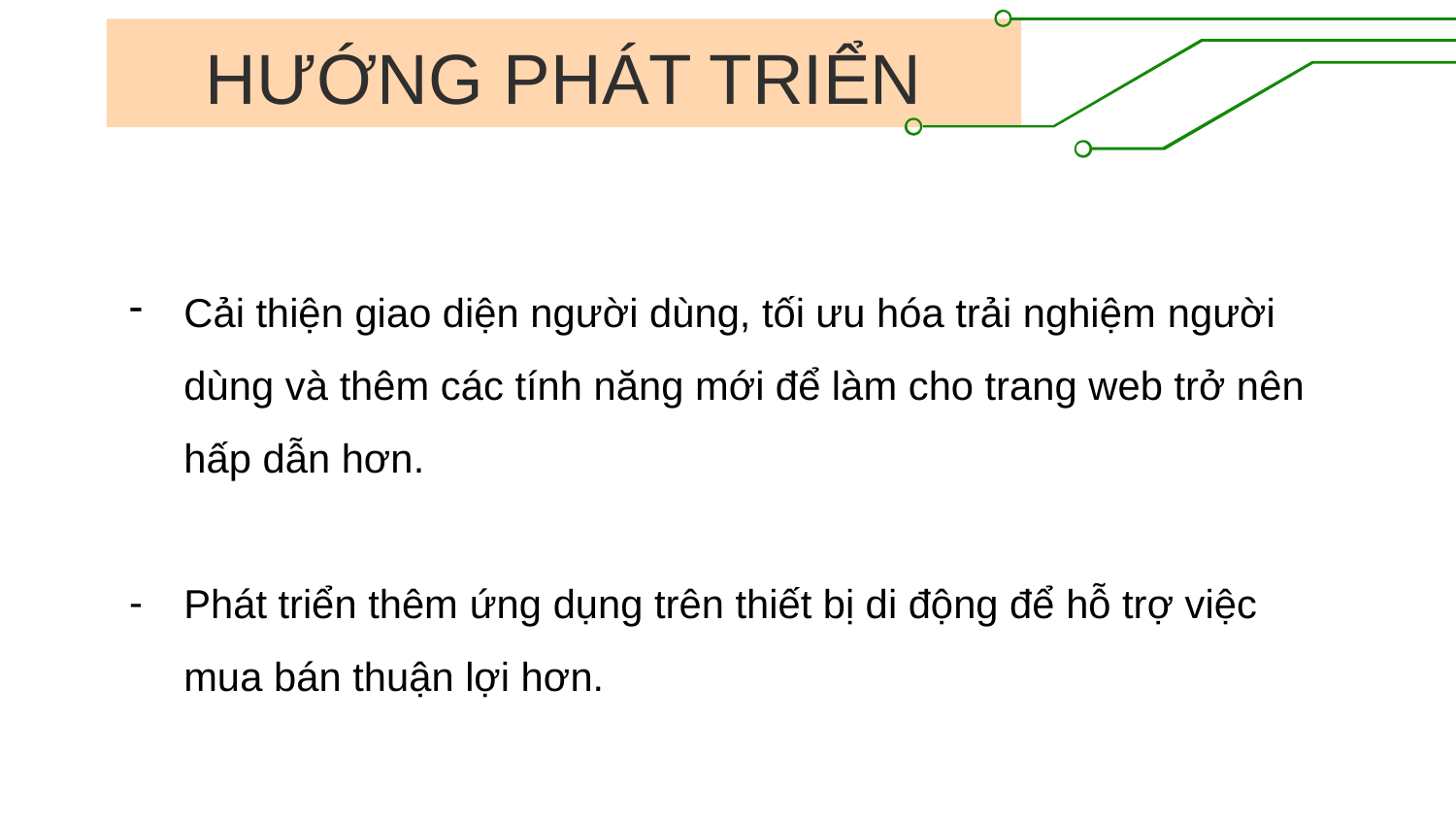

# HƯỚNG PHÁT TRIỂN
Cải thiện giao diện người dùng, tối ưu hóa trải nghiệm người dùng và thêm các tính năng mới để làm cho trang web trở nên hấp dẫn hơn.

Phát triển thêm ứng dụng trên thiết bị di động để hỗ trợ việc mua bán thuận lợi hơn.